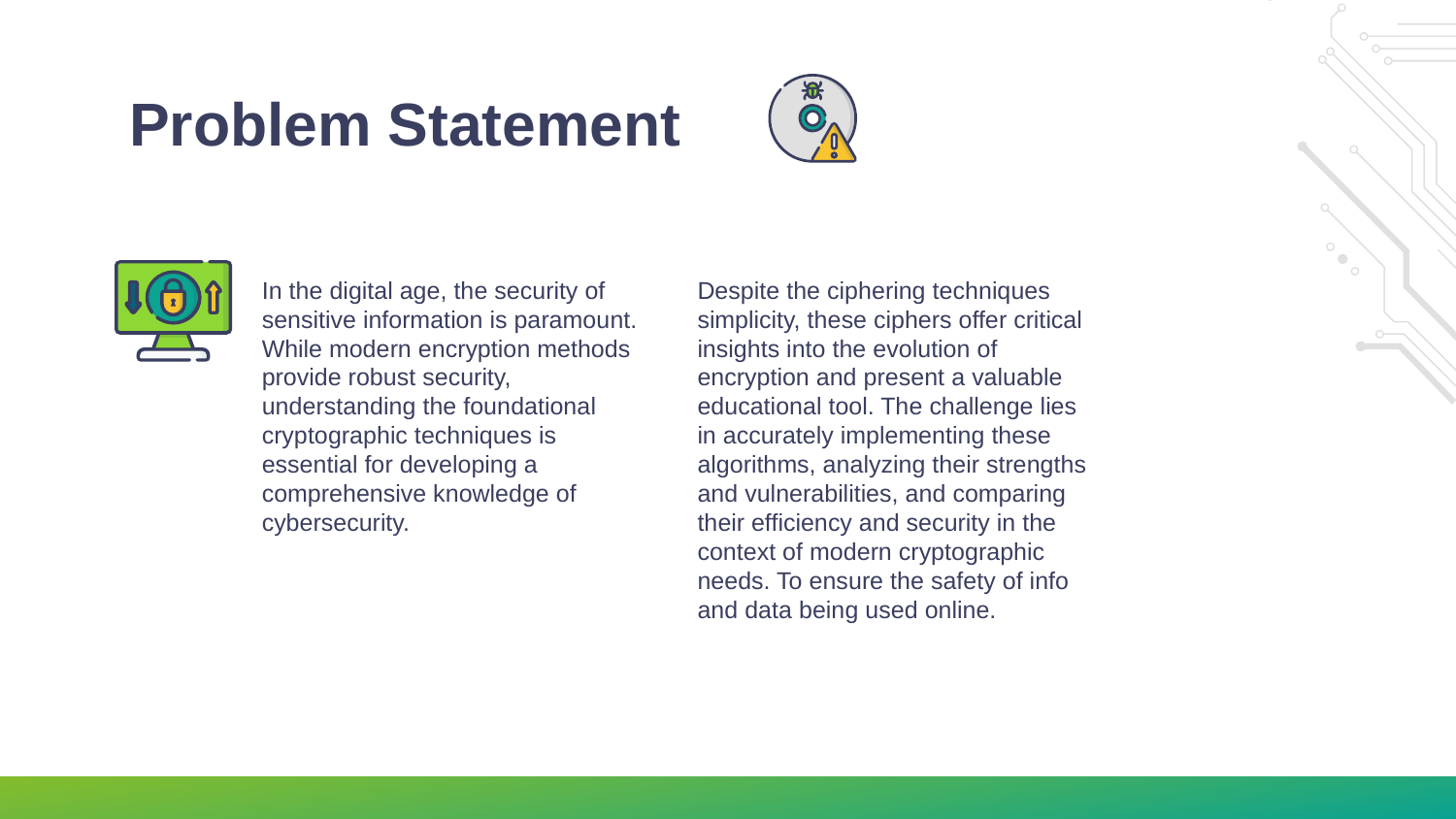

# Problem Statement

In the digital age, the security of sensitive information is paramount. While modern encryption methods provide robust security, understanding the foundational cryptographic techniques is essential for developing a comprehensive knowledge of cybersecurity.
Despite the ciphering techniques simplicity, these ciphers offer critical insights into the evolution of encryption and present a valuable educational tool. The challenge lies in accurately implementing these algorithms, analyzing their strengths and vulnerabilities, and comparing their efficiency and security in the context of modern cryptographic needs. To ensure the safety of info and data being used online.